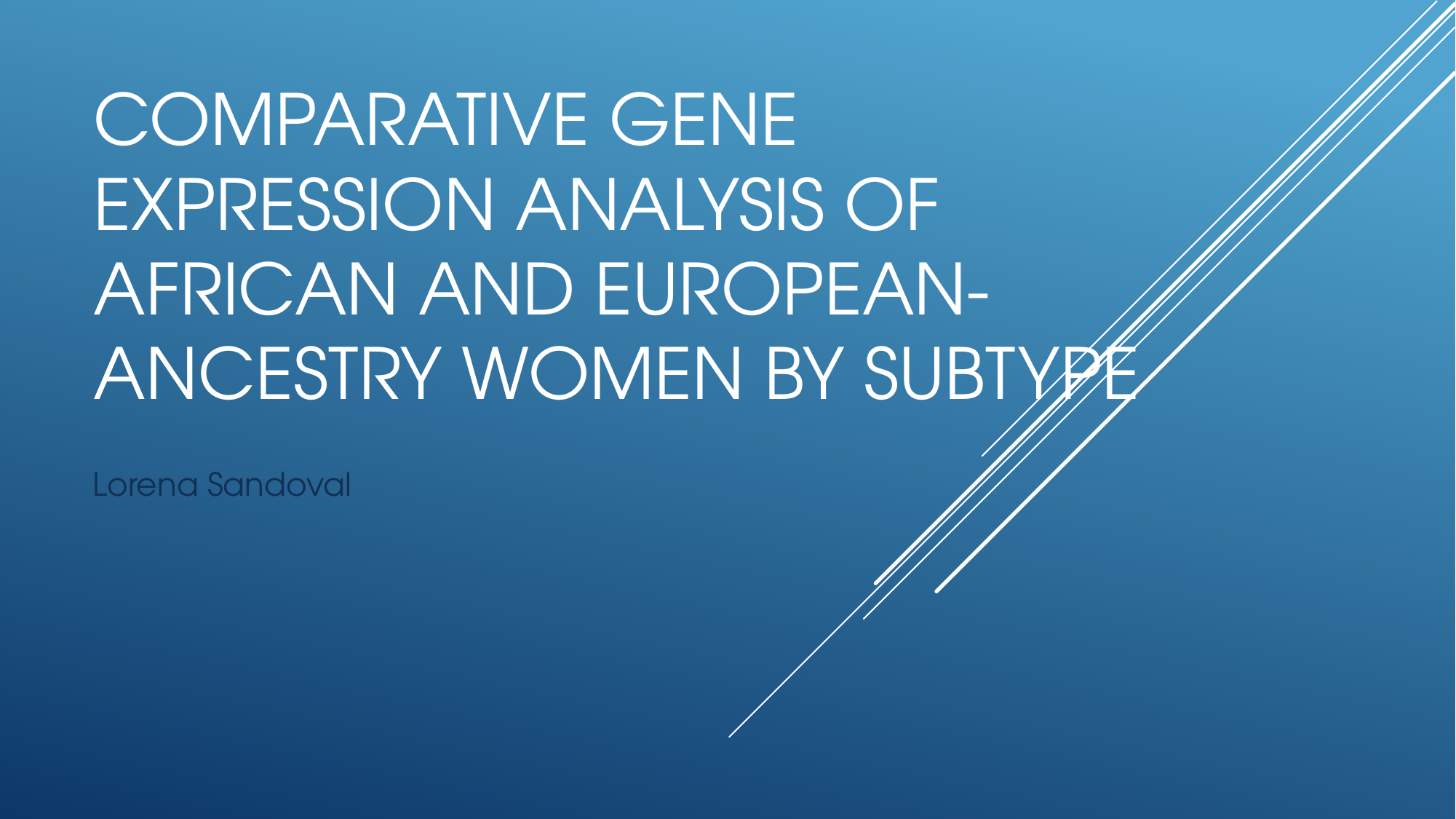

# Comparative Gene Expression Analysis of African and European-ancestry women by subtype
Lorena Sandoval